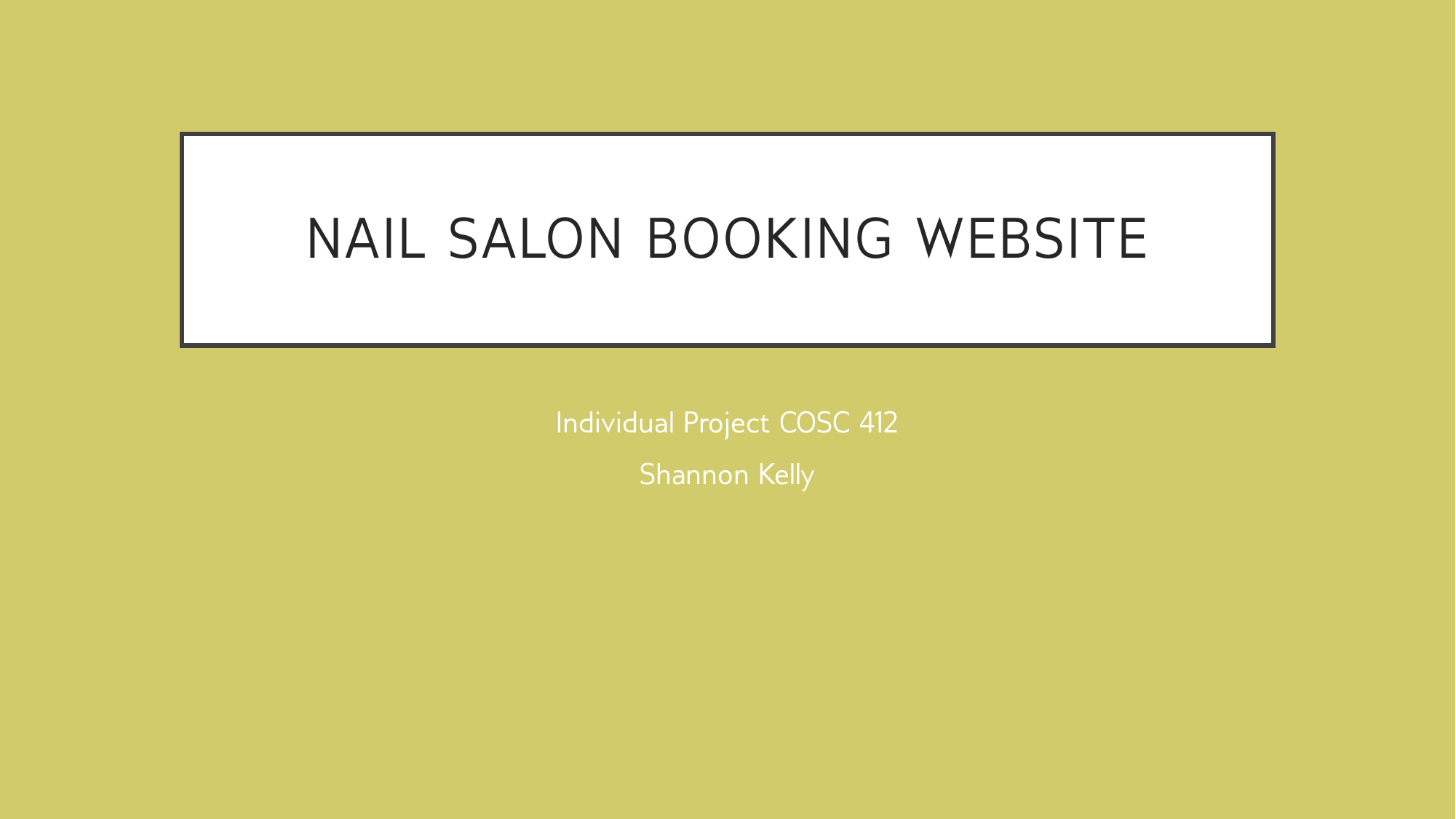

# Nail Salon Booking Website

Individual Project COSC 412
Shannon Kelly